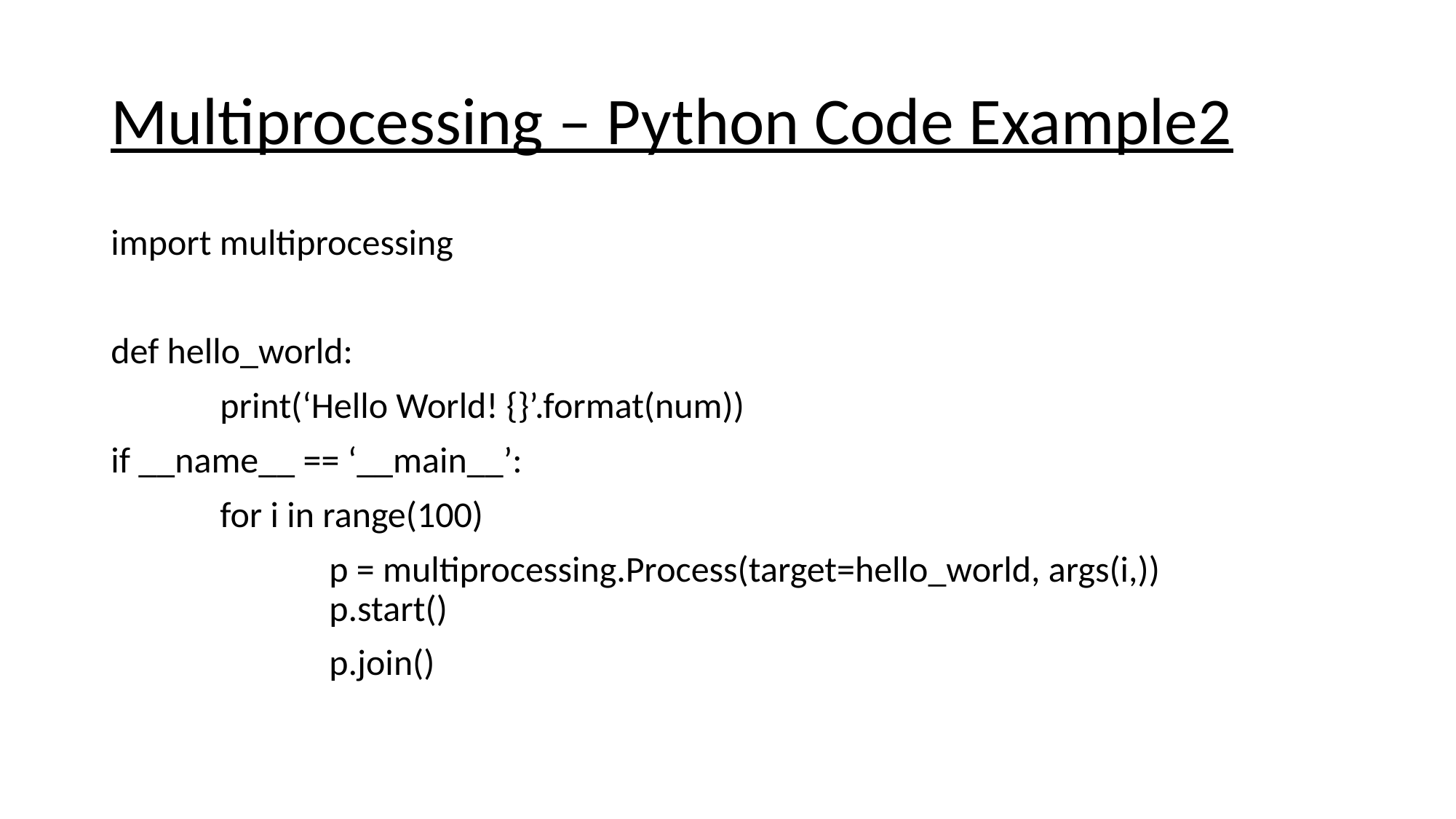

# Multiprocessing – Python Code Example2
import multiprocessing

def hello_world:
	print(‘Hello World! {}’.format(num))
if __name__ == ‘__main__’:
	for i in range(100)
		p = multiprocessing.Process(target=hello_world, args(i,))				p.start()
		p.join()